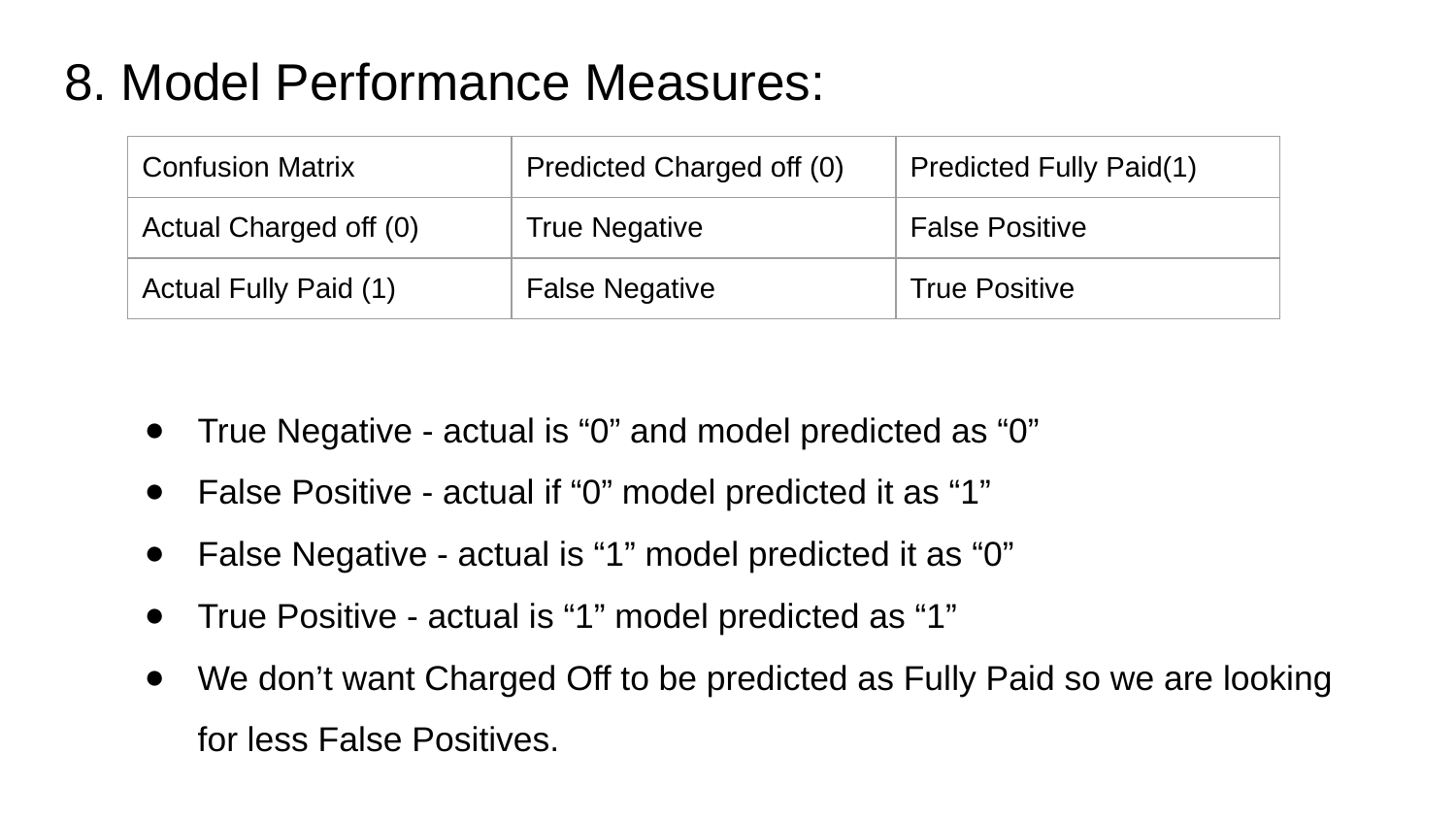

# 8. Model Performance Measures:
| Confusion Matrix | Predicted Charged off (0) | Predicted Fully Paid(1) |
| --- | --- | --- |
| Actual Charged off (0) | True Negative | False Positive |
| Actual Fully Paid (1) | False Negative | True Positive |
True Negative - actual is “0” and model predicted as “0”
False Positive - actual if “0” model predicted it as “1”
False Negative - actual is “1” model predicted it as “0”
True Positive - actual is “1” model predicted as “1”
We don’t want Charged Off to be predicted as Fully Paid so we are looking for less False Positives.